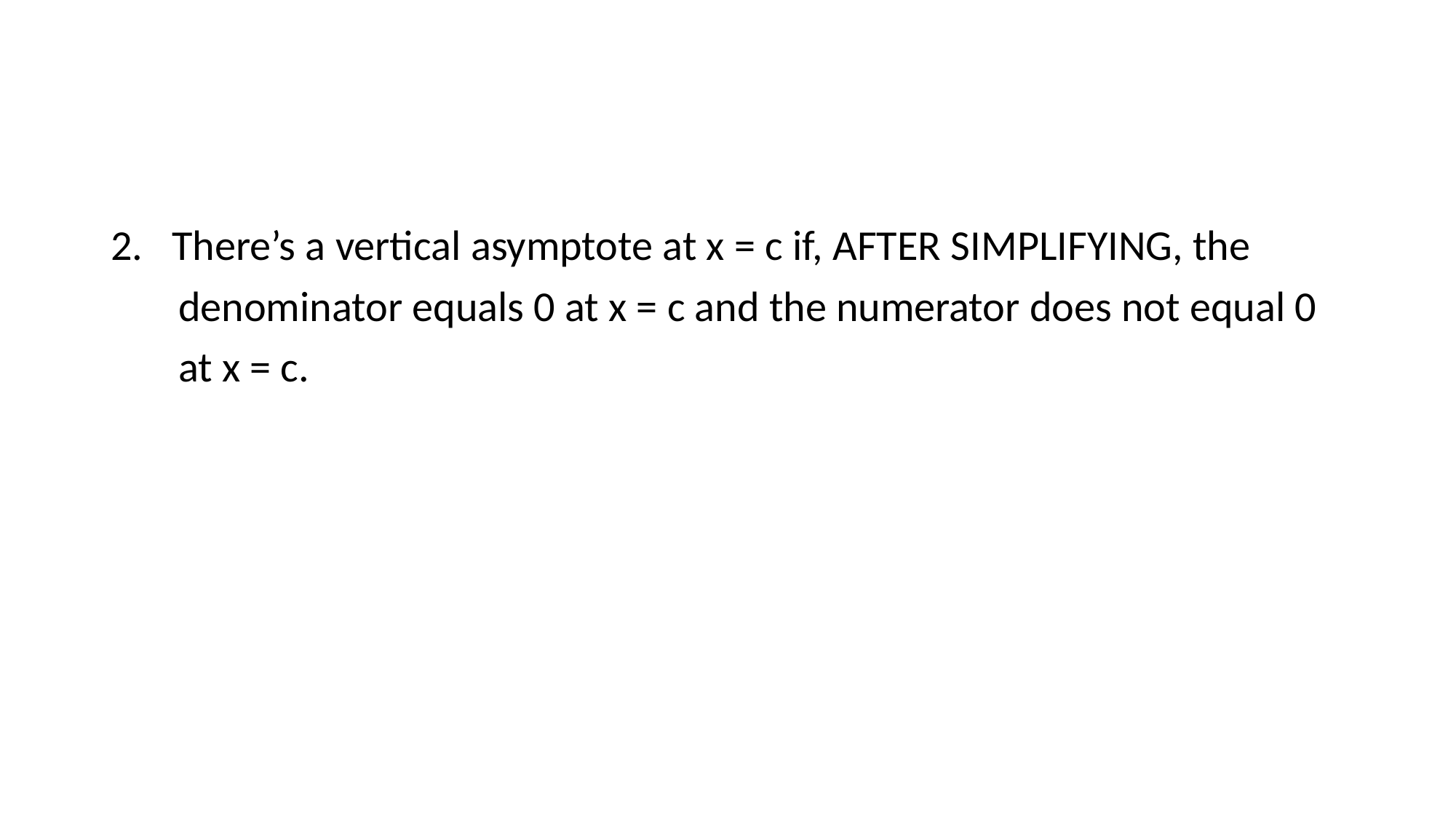

#
2.   There’s a vertical asymptote at x = c if, AFTER SIMPLIFYING, the
       denominator equals 0 at x = c and the numerator does not equal 0
       at x = c.